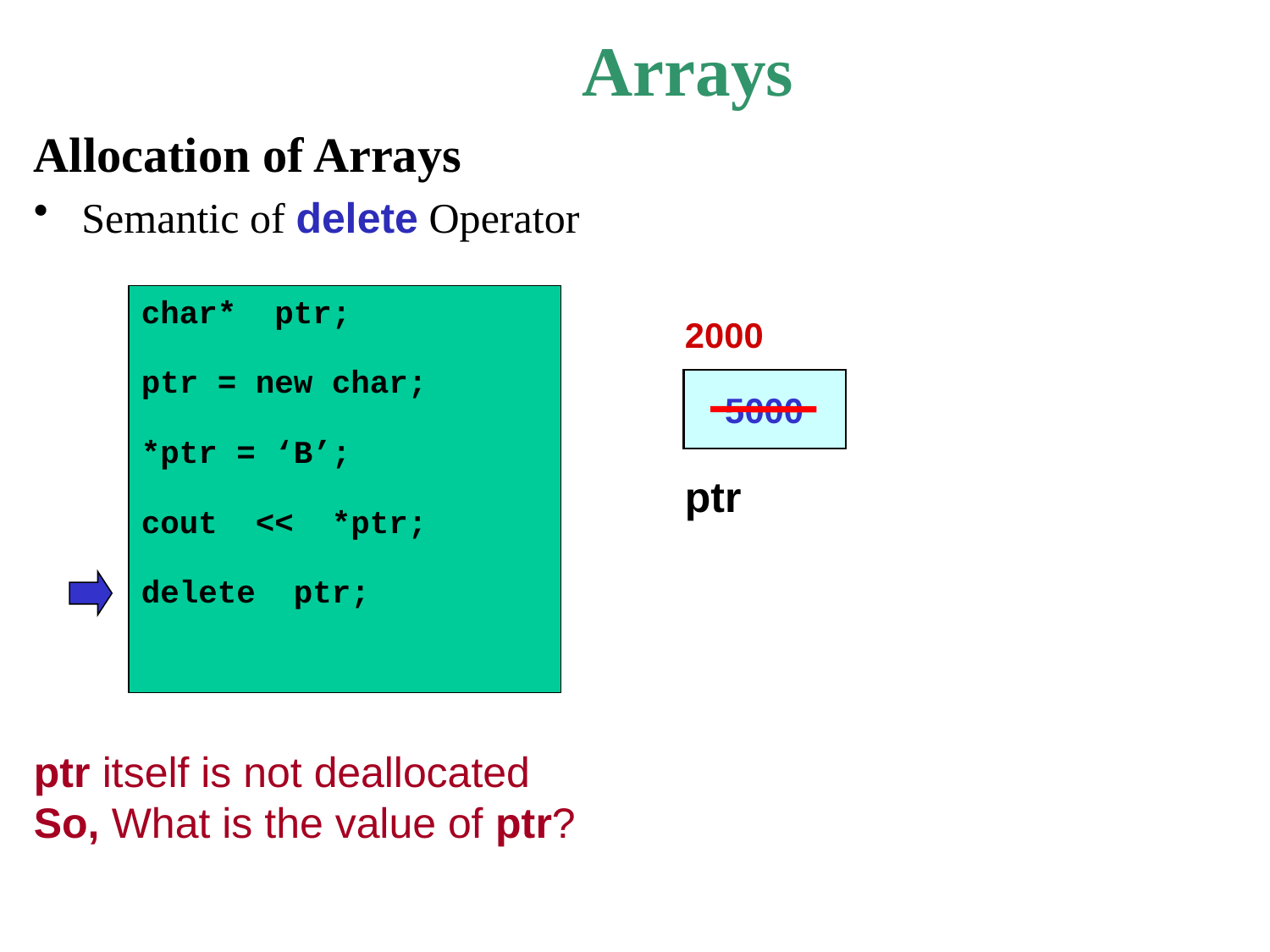

# Arrays
Allocation of Arrays
Semantic of delete Operator

ptr itself is not deallocated
So, What is the value of ptr?

char*  ptr;
ptr = new char;
*ptr = ‘B’;
cout  <<  *ptr;
delete  ptr;

2000

ptr

5000